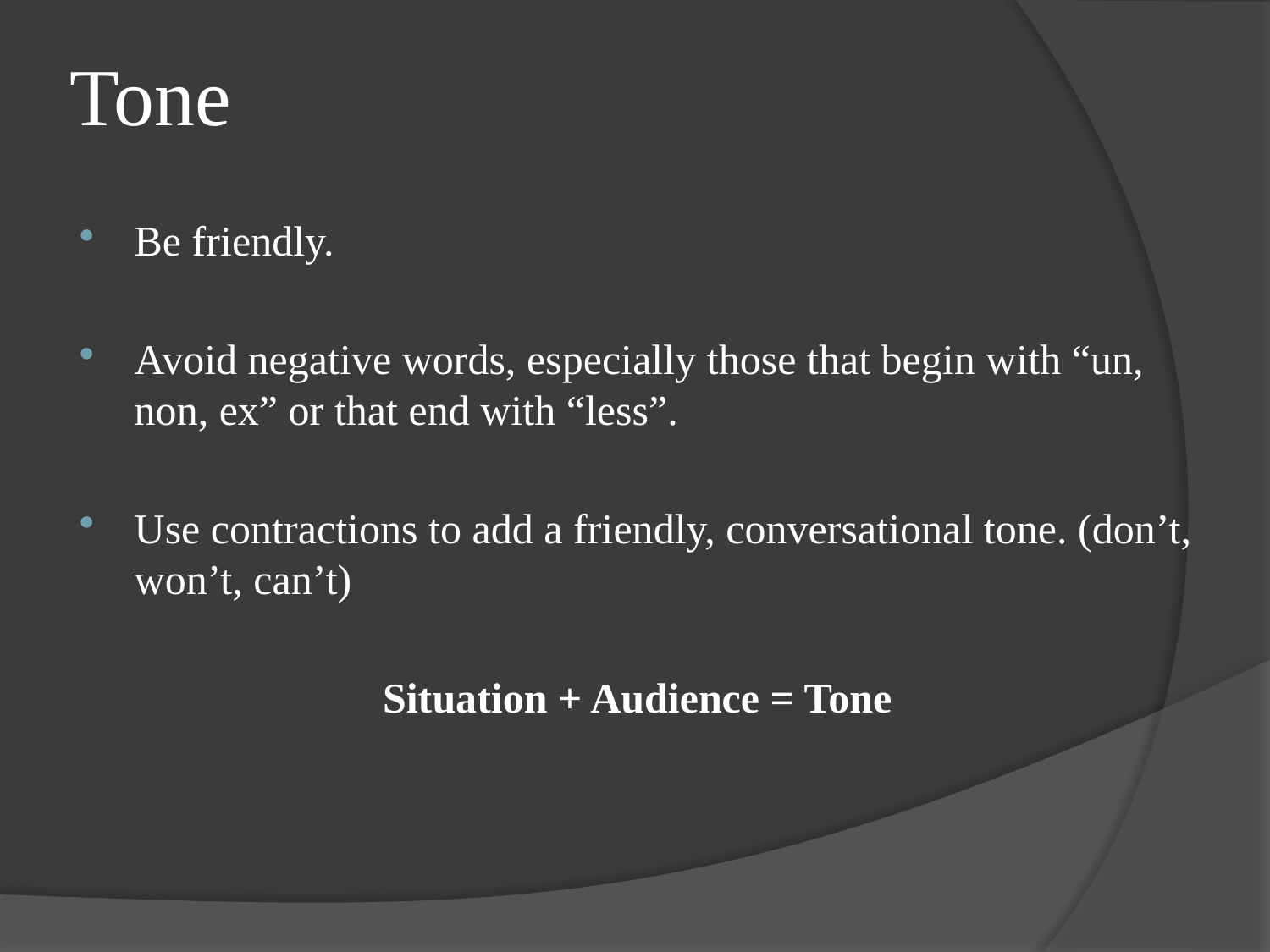

# Tone
Be friendly.

Avoid negative words, especially those that begin with “un, non, ex” or that end with “less”.

Use contractions to add a friendly, conversational tone. (don’t, won’t, can’t)

Situation + Audience = Tone